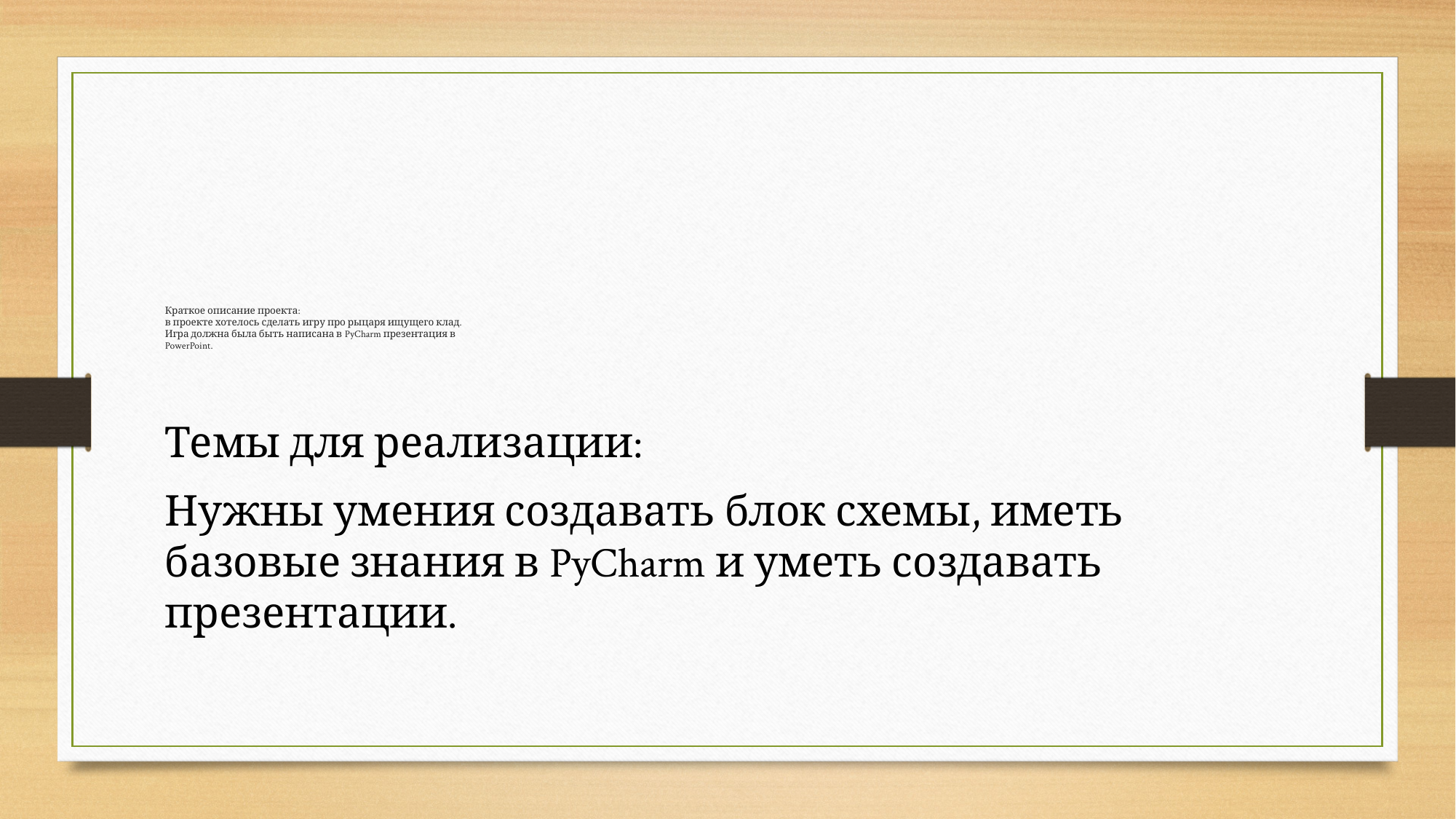

# Краткое описание проекта: в проекте хотелось сделать игру про рыцаря ищущего клад. Игра должна была быть написана в PyCharm презентация в PowerPoint.
Темы для реализации:
Нужны умения создавать блок схемы, иметь базовые знания в PyCharm и уметь создавать презентации.